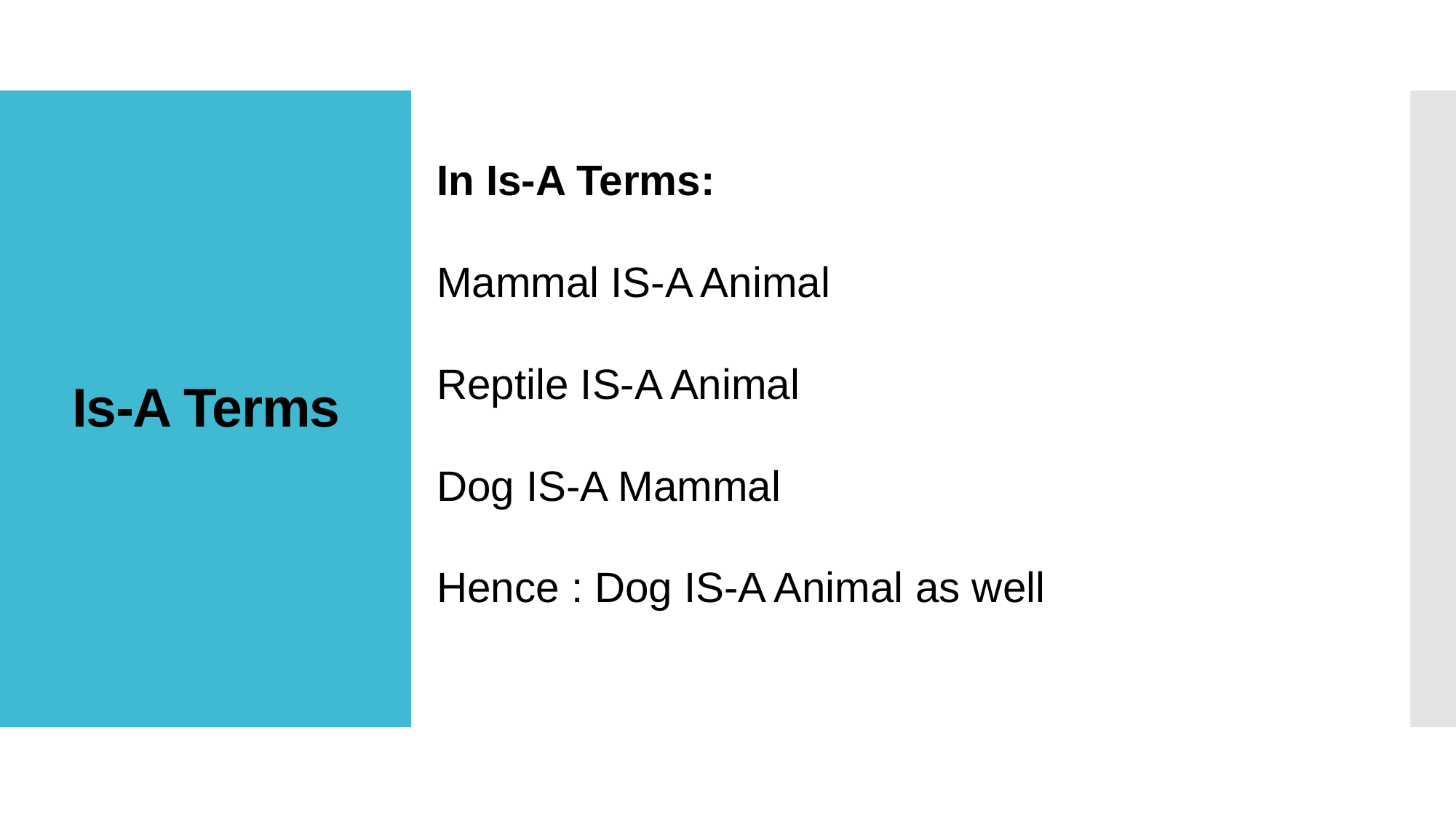

# Is-A Terms
In Is-A Terms:

Mammal IS-A Animal

Reptile IS-A Animal

Dog IS-A Mammal

Hence : Dog IS-A Animal as well